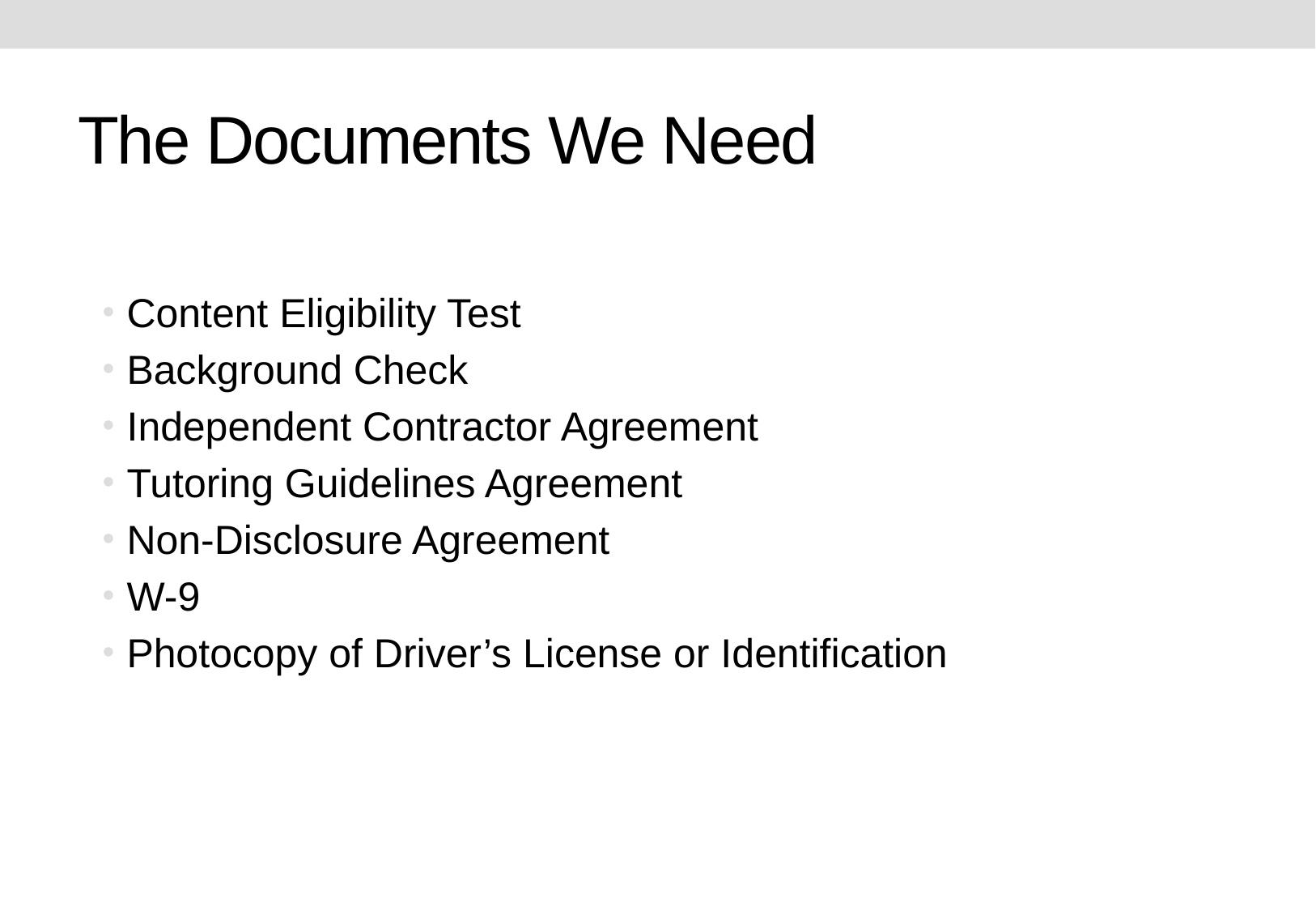

# The Documents We Need

Content Eligibility Test
Background Check
Independent Contractor Agreement
Tutoring Guidelines Agreement
Non-Disclosure Agreement
W-9
Photocopy of Driver’s License or Identification